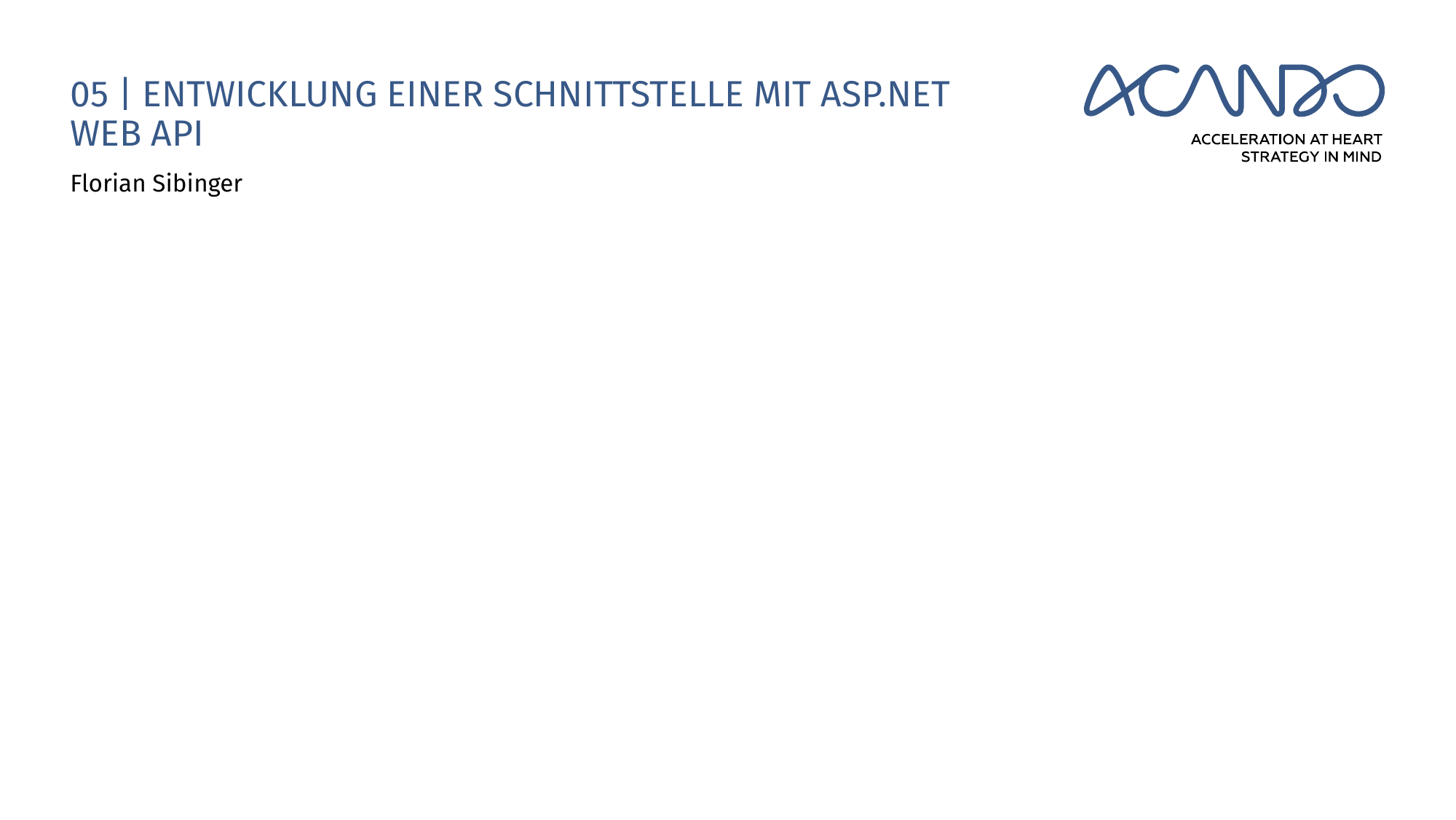

# 05 | Entwicklung einer Schnittstelle mit ASP.NET Web API
Florian Sibinger